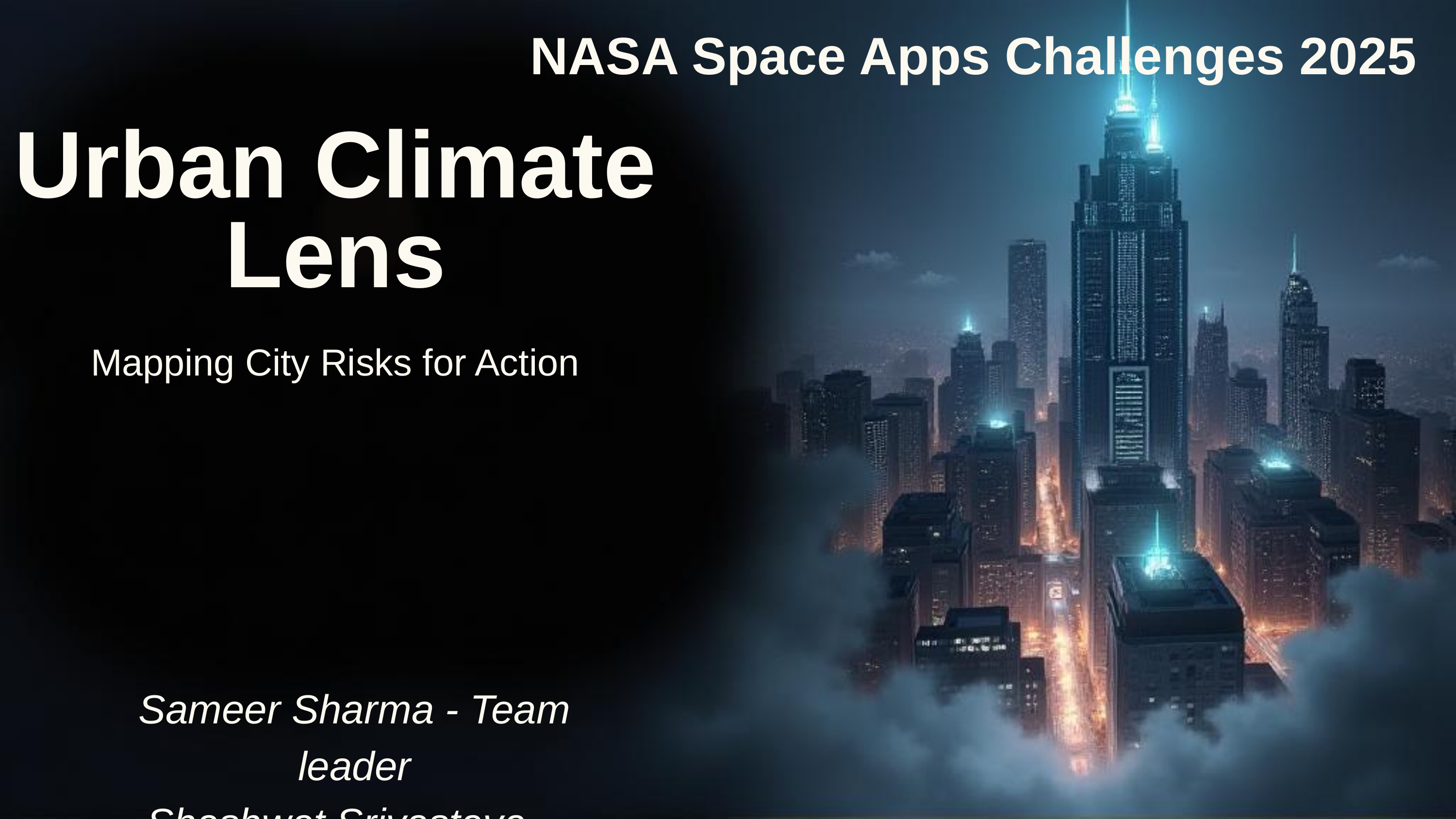

NASA Space Apps Challenges 2025
Urban Climate Lens

Mapping City Risks for Action
Sameer Sharma - Team leader
Shashwat Srivastava -  Student